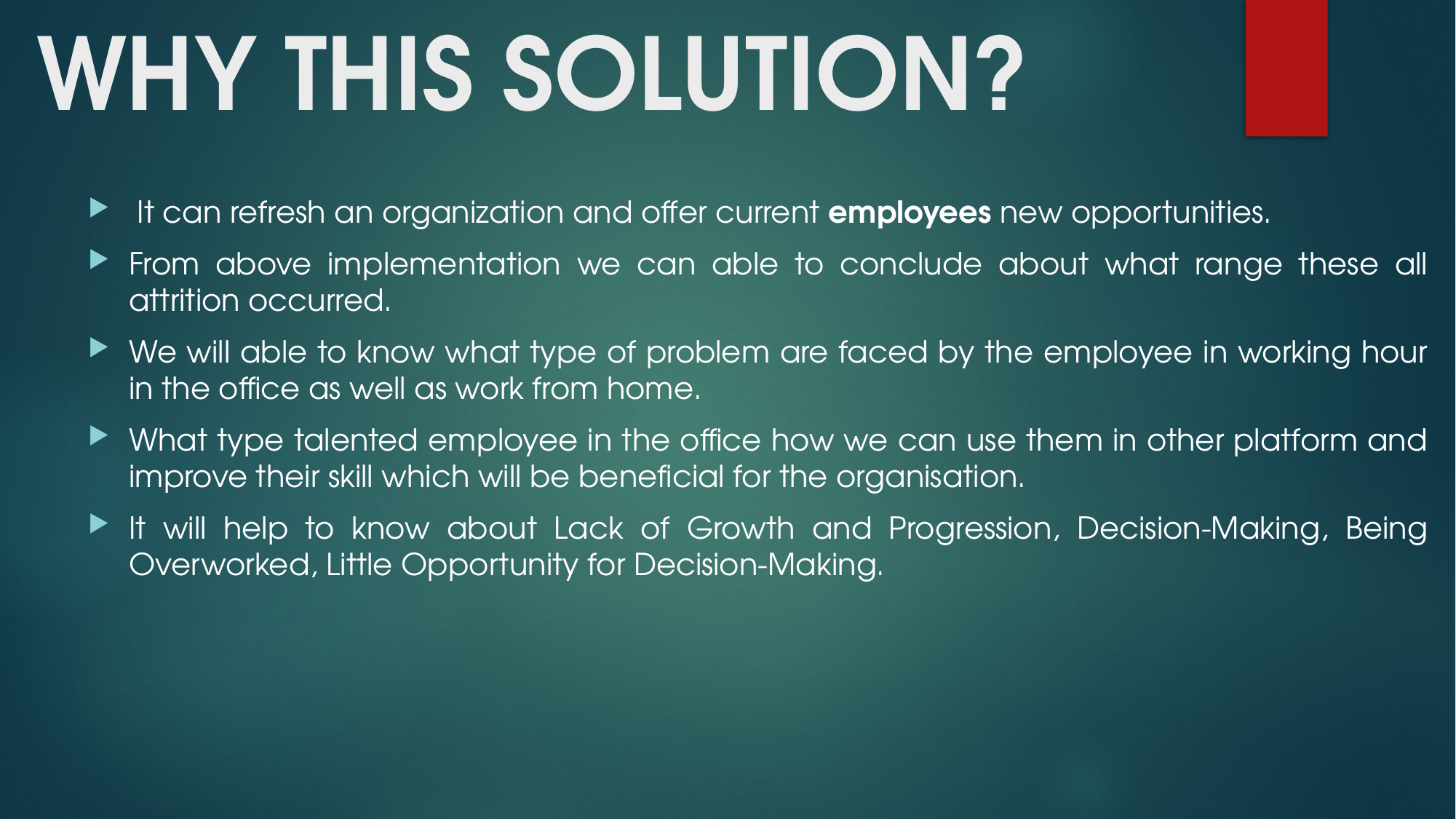

# WHY THIS SOLUTION?
 It can refresh an organization and offer current employees new opportunities.
From above implementation we can able to conclude about what range these all attrition occurred.
We will able to know what type of problem are faced by the employee in working hour in the office as well as work from home.
What type talented employee in the office how we can use them in other platform and improve their skill which will be beneficial for the organisation.
It will help to know about Lack of Growth and Progression, Decision-Making, Being Overworked, Little Opportunity for Decision-Making.